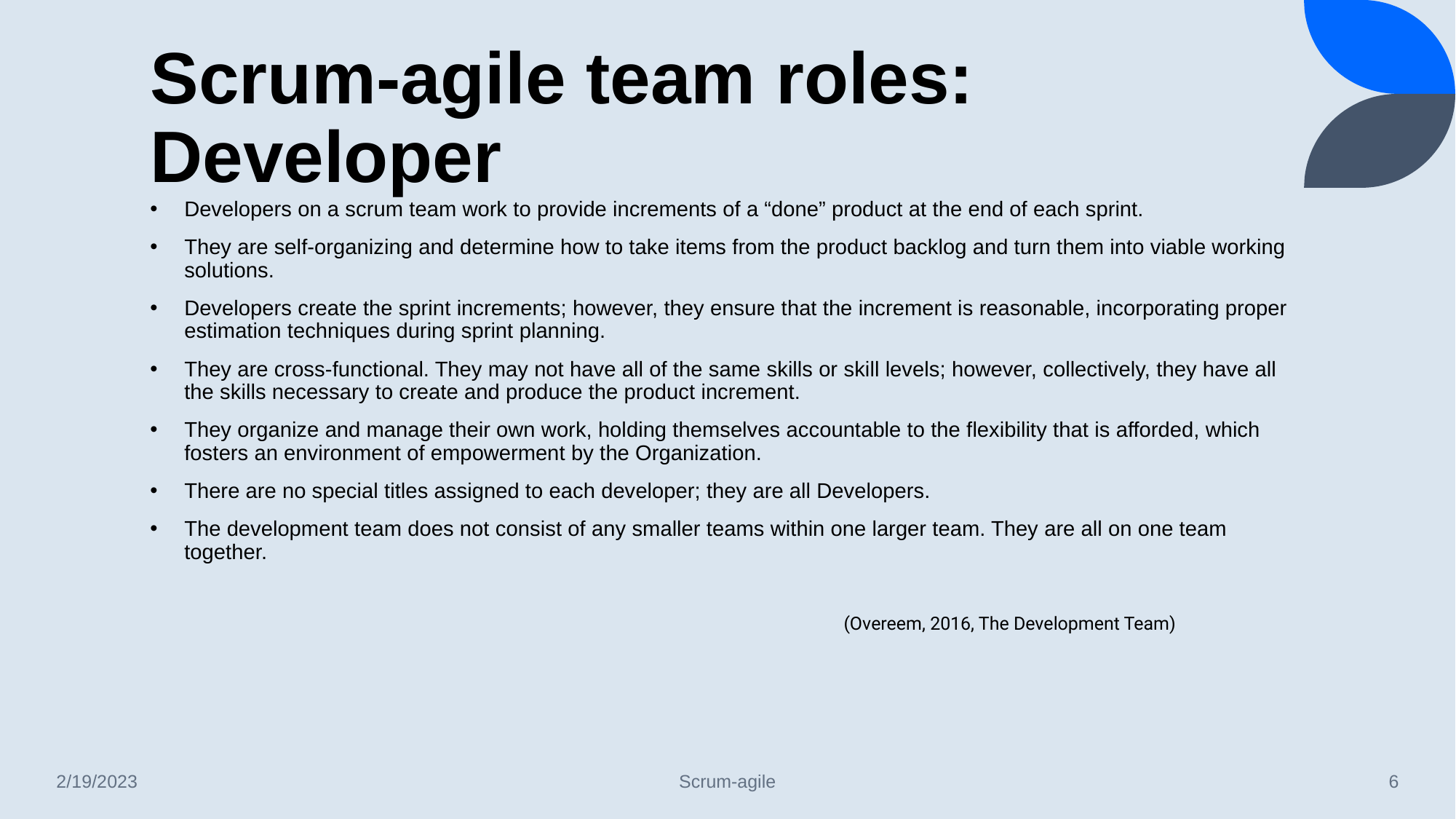

# Scrum-agile team roles: Developer
Developers on a scrum team work to provide increments of a “done” product at the end of each sprint.
They are self-organizing and determine how to take items from the product backlog and turn them into viable working solutions.
Developers create the sprint increments; however, they ensure that the increment is reasonable, incorporating proper estimation techniques during sprint planning.
They are cross-functional. They may not have all of the same skills or skill levels; however, collectively, they have all the skills necessary to create and produce the product increment.
They organize and manage their own work, holding themselves accountable to the flexibility that is afforded, which fosters an environment of empowerment by the Organization.
There are no special titles assigned to each developer; they are all Developers.
The development team does not consist of any smaller teams within one larger team. They are all on one team together.
(Overeem, 2016, The Development Team)
2/19/2023
Scrum-agile
6